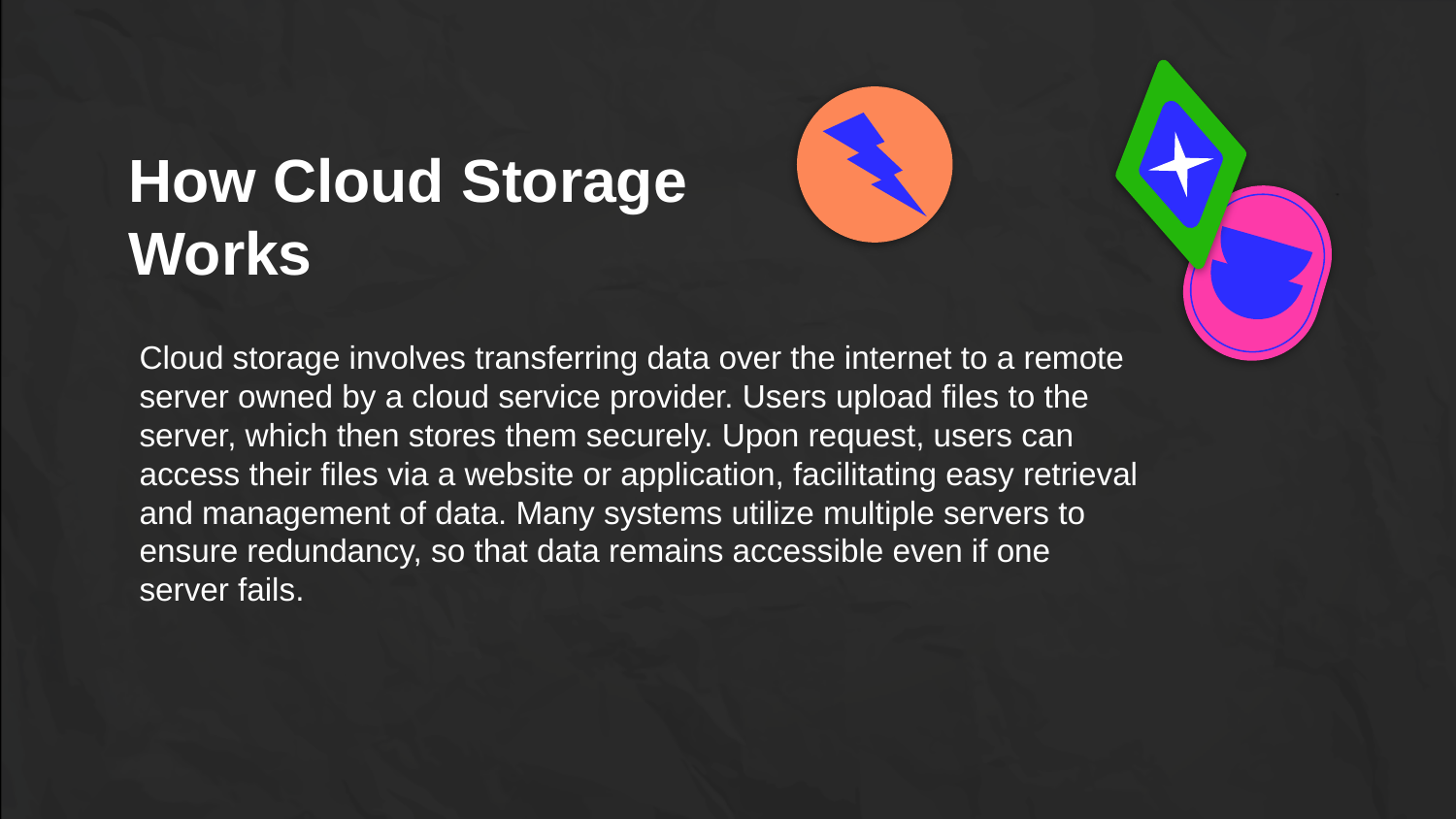

How Cloud Storage Works

# Cloud storage involves transferring data over the internet to a remote server owned by a cloud service provider. Users upload files to the server, which then stores them securely. Upon request, users can access their files via a website or application, facilitating easy retrieval and management of data. Many systems utilize multiple servers to ensure redundancy, so that data remains accessible even if one server fails.